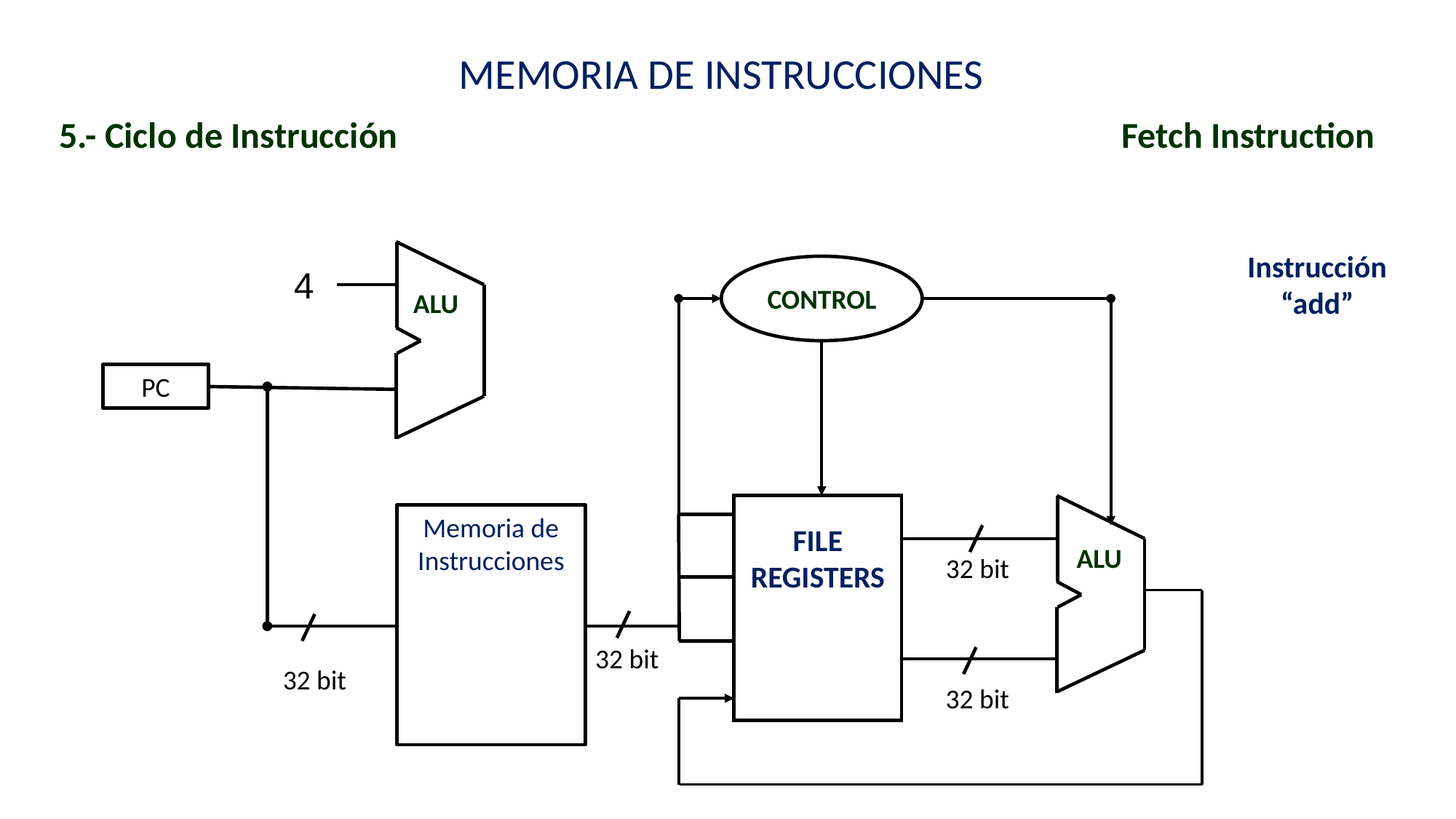

MEMORIA DE INSTRUCCIONES
5.- Ciclo de Instrucción
Fetch Instruction
PC
Memoria de Instrucciones

32 bit

FILE
REGISTERS
32 bit
ALU

CONTROL
ALU
32 bit
32 bit
Instrucción “add”
4